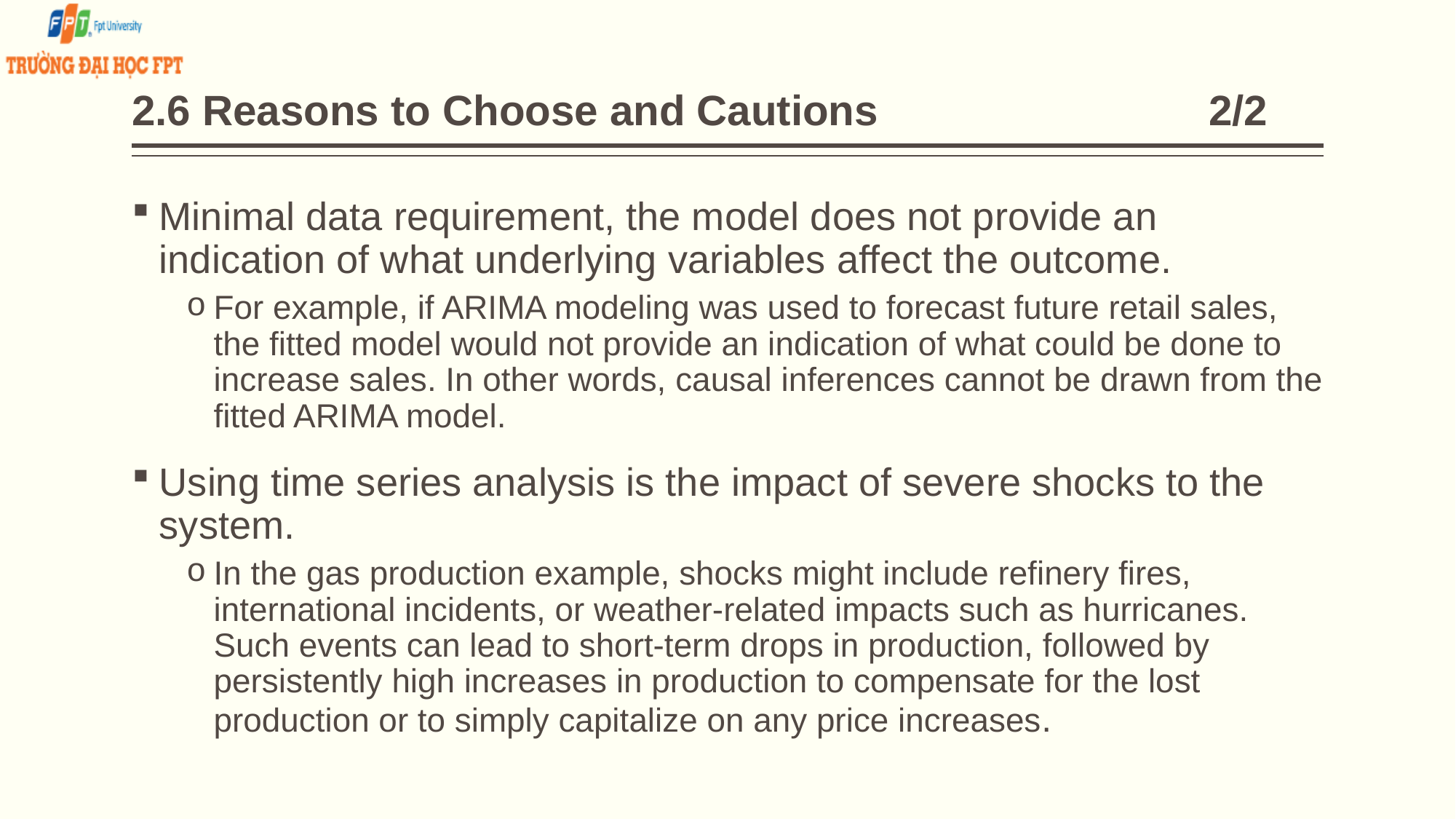

# 2.6 Reasons to Choose and Cautions                            2/2
Minimal data requirement, the model does not provide an indication of what underlying variables affect the outcome.
For example, if ARIMA modeling was used to forecast future retail sales, the fitted model would not provide an indication of what could be done to increase sales. In other words, causal inferences cannot be drawn from the fitted ARIMA model.
Using time series analysis is the impact of severe shocks to the system.
In the gas production example, shocks might include refinery fires, international incidents, or weather-related impacts such as hurricanes. Such events can lead to short-term drops in production, followed by persistently high increases in production to compensate for the lost production or to simply capitalize on any price increases.